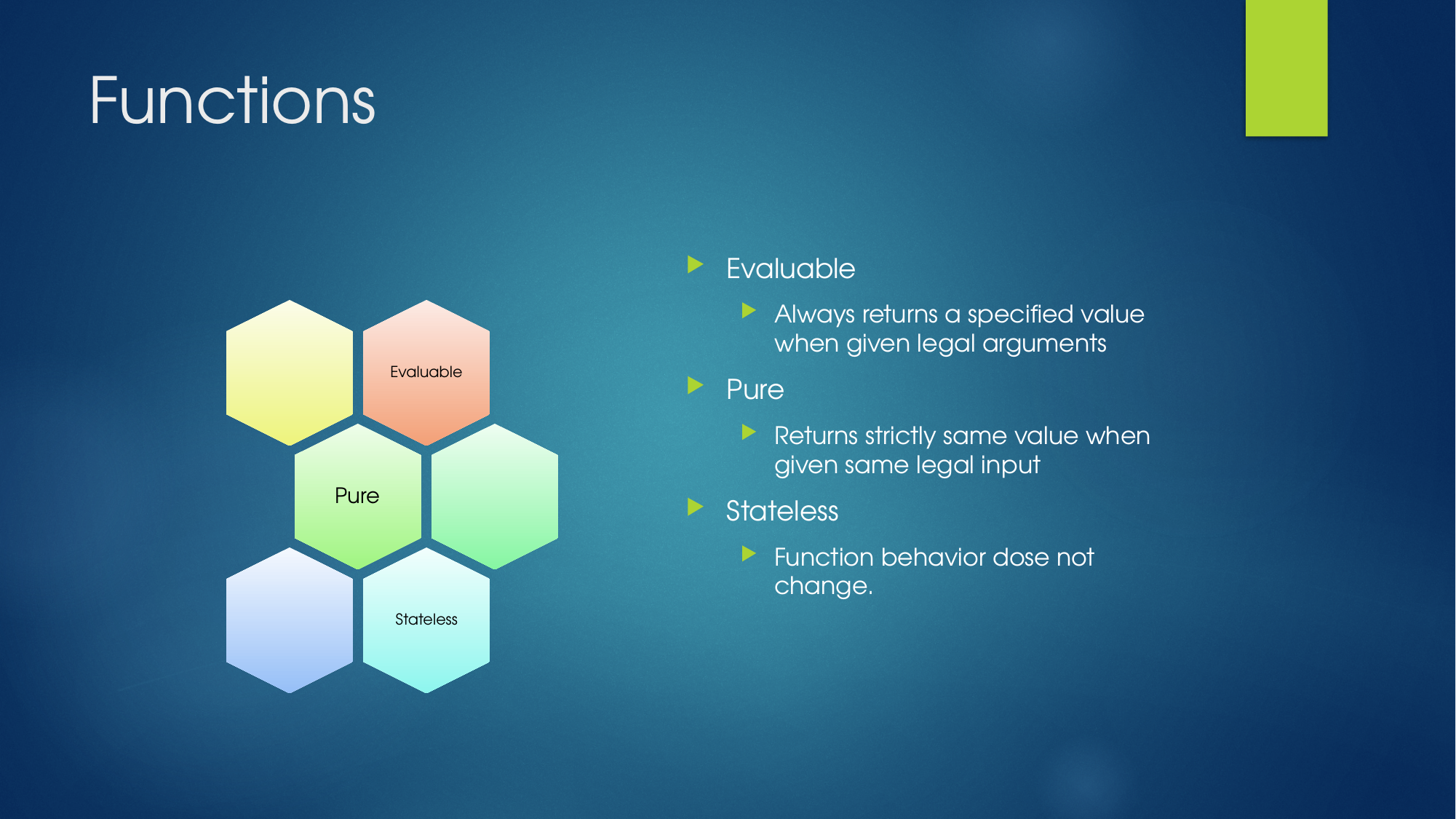

# Functions
Evaluable
Always returns a specified value when given legal arguments
Pure
Returns strictly same value when given same legal input
Stateless
Function behavior dose not change.

Evaluable

Pure

Stateless